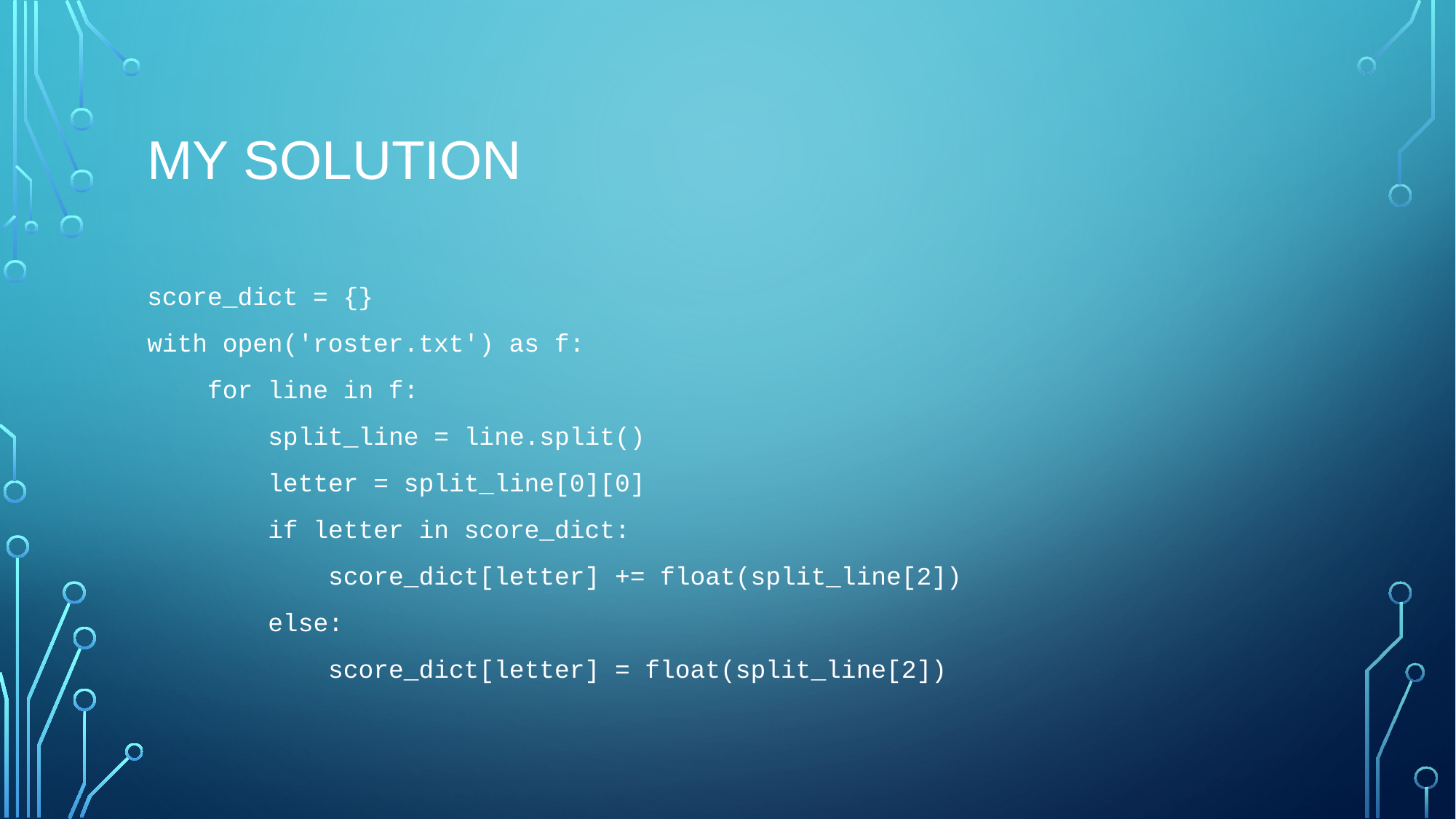

# My solution
score_dict = {}
with open('roster.txt') as f:
    for line in f:
        split_line = line.split()
        letter = split_line[0][0]
        if letter in score_dict:
            score_dict[letter] += float(split_line[2])
        else:
            score_dict[letter] = float(split_line[2])